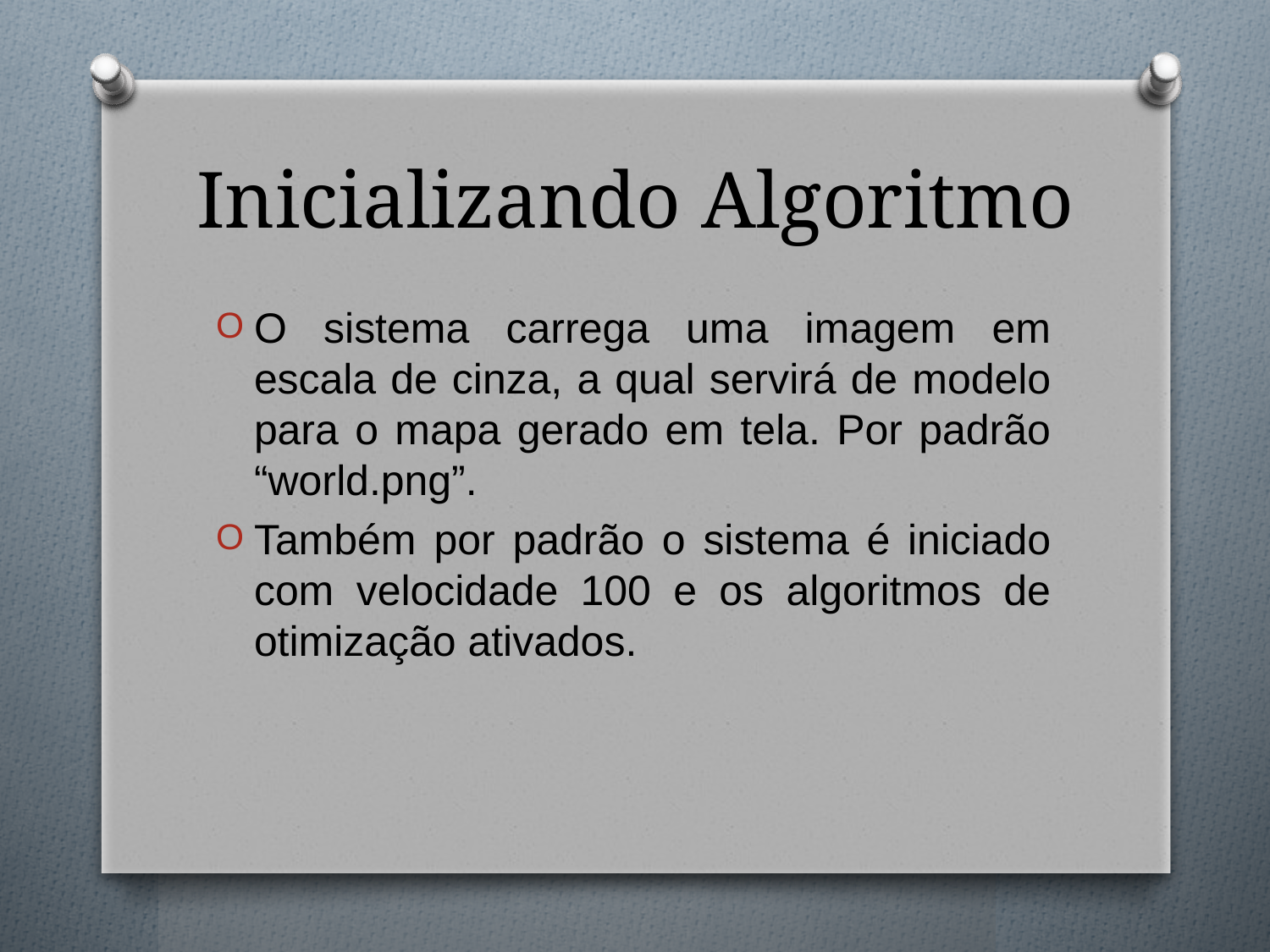

# Inicializando Algoritmo
O sistema carrega uma imagem em escala de cinza, a qual servirá de modelo para o mapa gerado em tela. Por padrão “world.png”.
Também por padrão o sistema é iniciado com velocidade 100 e os algoritmos de otimização ativados.